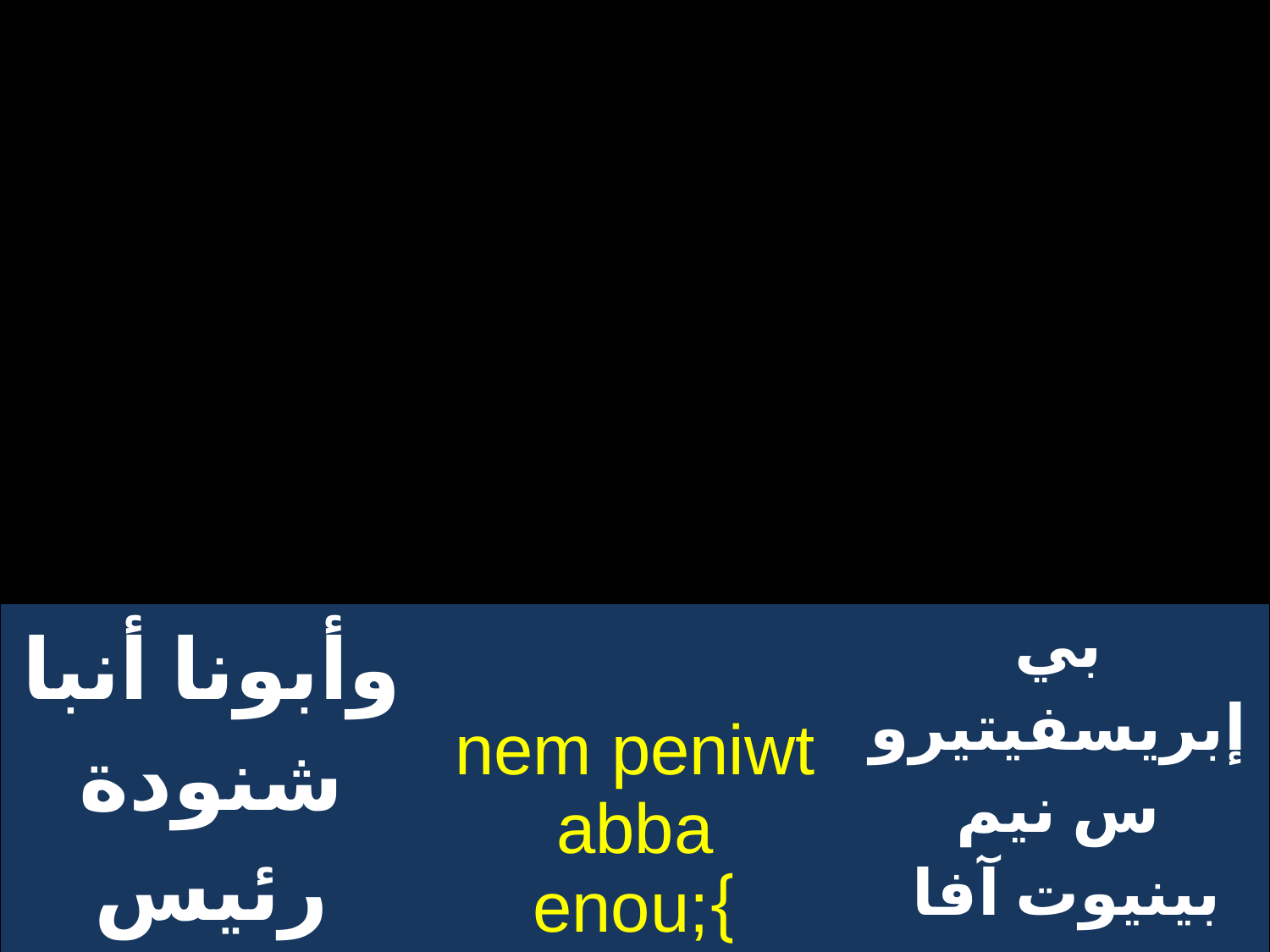

| وأبونا أنبا شنودة رئيس المتوحدين | nem peniwt abba }enou; piarximan`drithc | بي إبريسفيتيروس نيم بينيوت آفا شينوتي بي أرشي مان إذريتيس |
| --- | --- | --- |